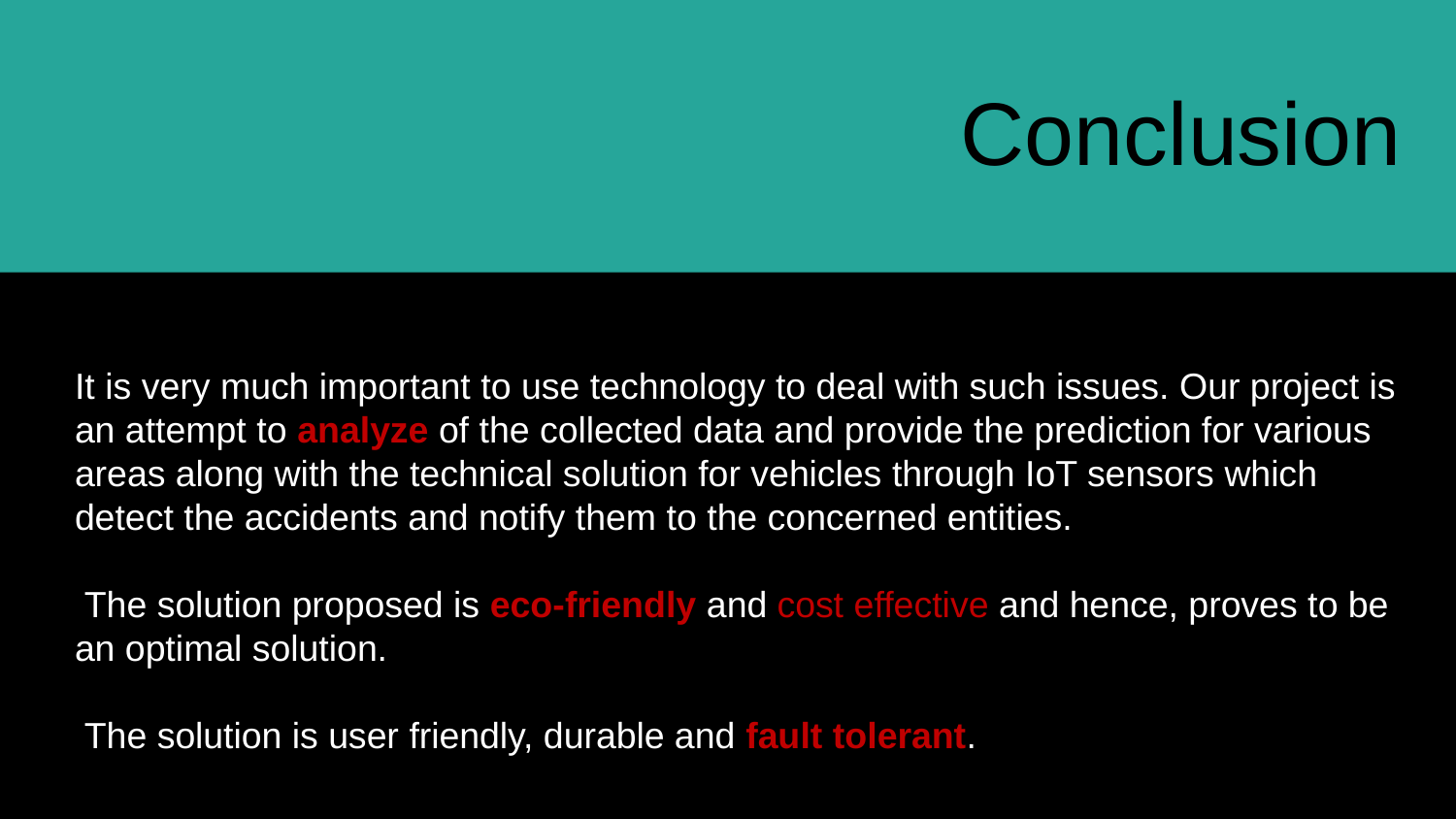

Conclusion
It is very much important to use technology to deal with such issues. Our project is an attempt to analyze of the collected data and provide the prediction for various areas along with the technical solution for vehicles through IoT sensors which detect the accidents and notify them to the concerned entities.
 The solution proposed is eco-friendly and cost effective and hence, proves to be an optimal solution.
 The solution is user friendly, durable and fault tolerant.